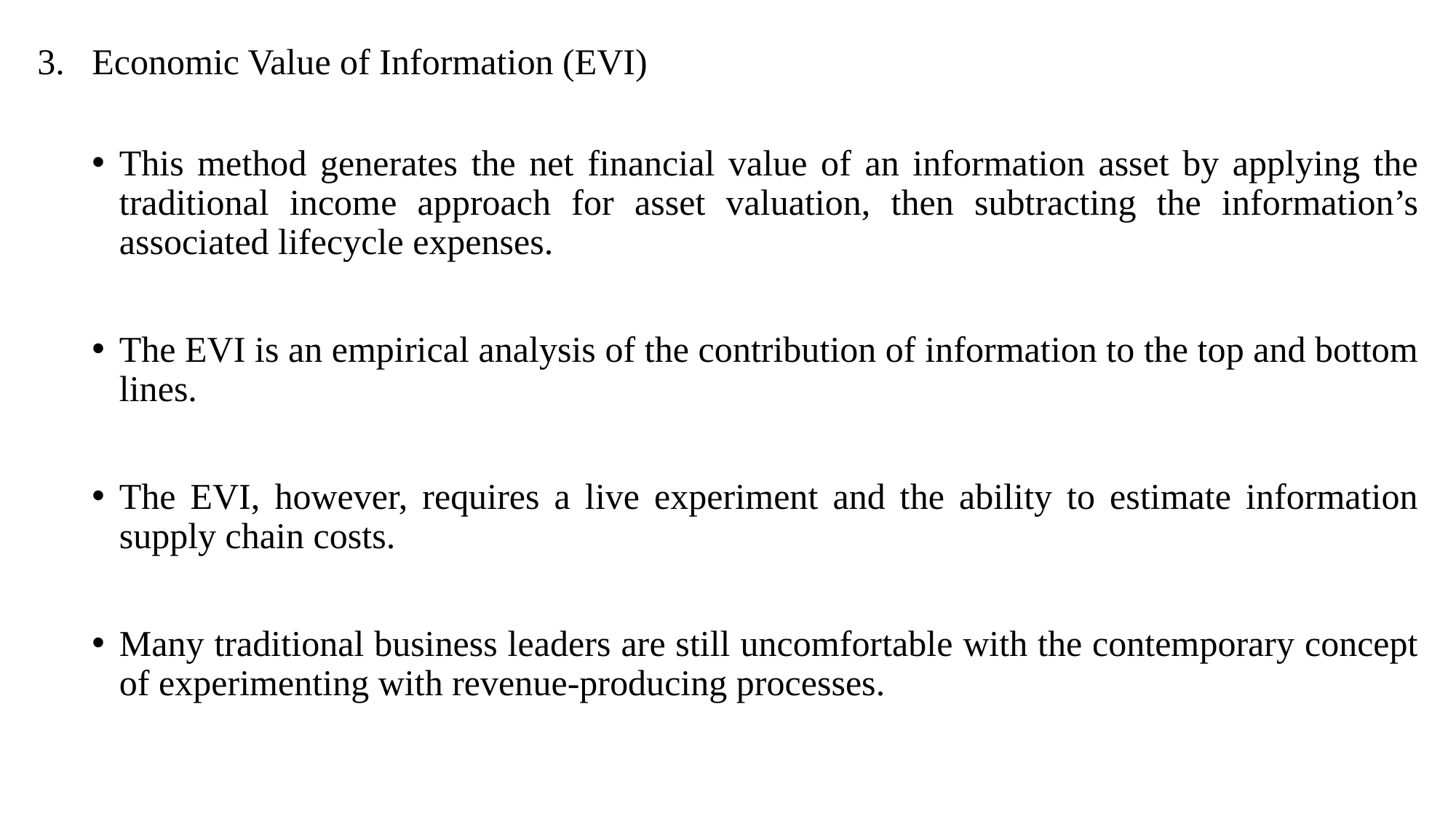

Economic Value of Information (EVI)

This method generates the net financial value of an information asset by applying the traditional income approach for asset valuation, then subtracting the information’s associated lifecycle expenses.

The EVI is an empirical analysis of the contribution of information to the top and bottom lines.

The EVI, however, requires a live experiment and the ability to estimate information supply chain costs.

Many traditional business leaders are still uncomfortable with the contemporary concept of experimenting with revenue-producing processes.